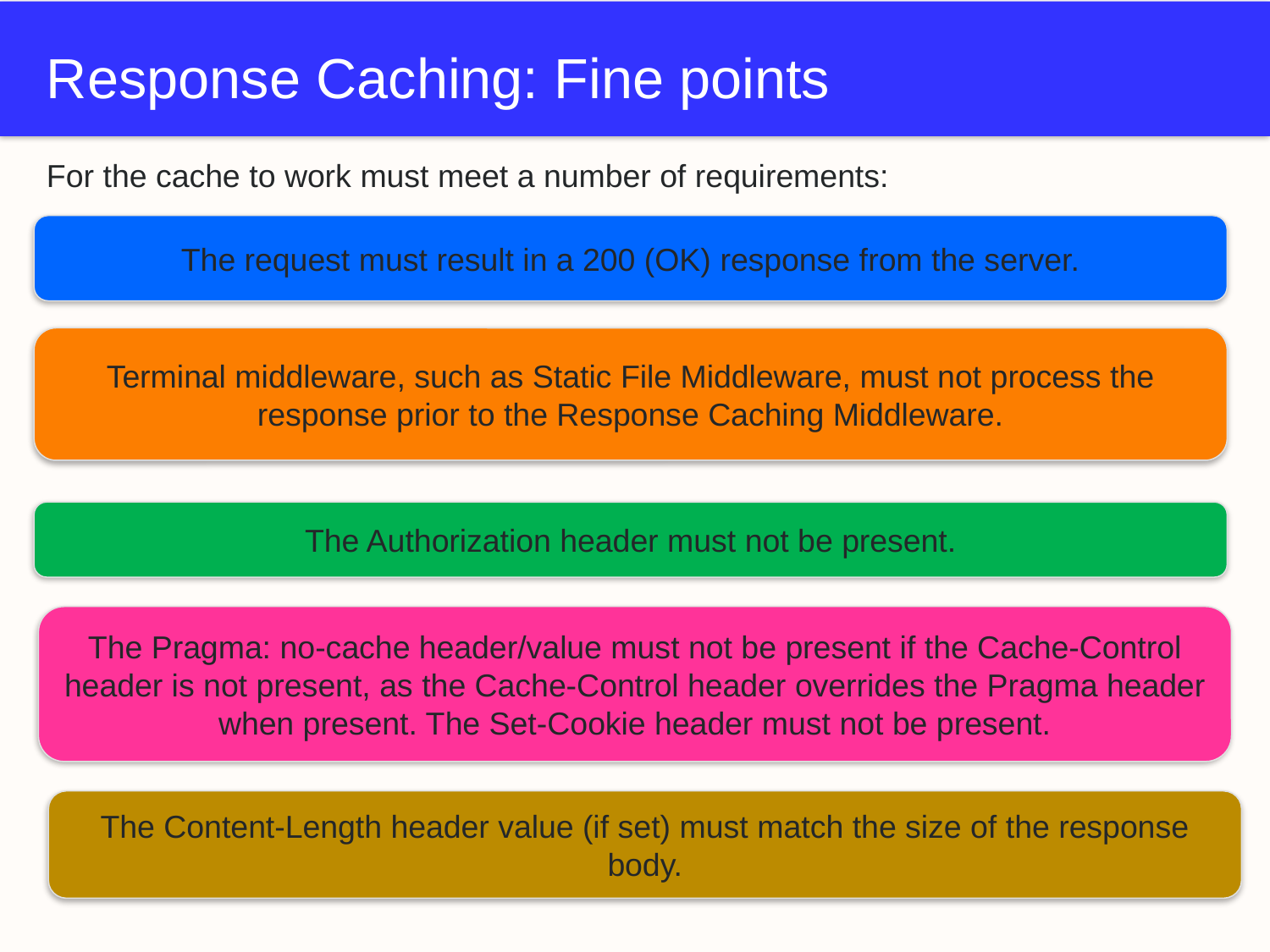

# Response Caching: Fine points
For the cache to work must meet a number of requirements:
The request must result in a 200 (OK) response from the server.
Terminal middleware, such as Static File Middleware, must not process the response prior to the Response Caching Middleware.
The Authorization header must not be present.
The Pragma: no-cache header/value must not be present if the Cache-Control header is not present, as the Cache-Control header overrides the Pragma header when present. The Set-Cookie header must not be present.
The Content-Length header value (if set) must match the size of the response body.